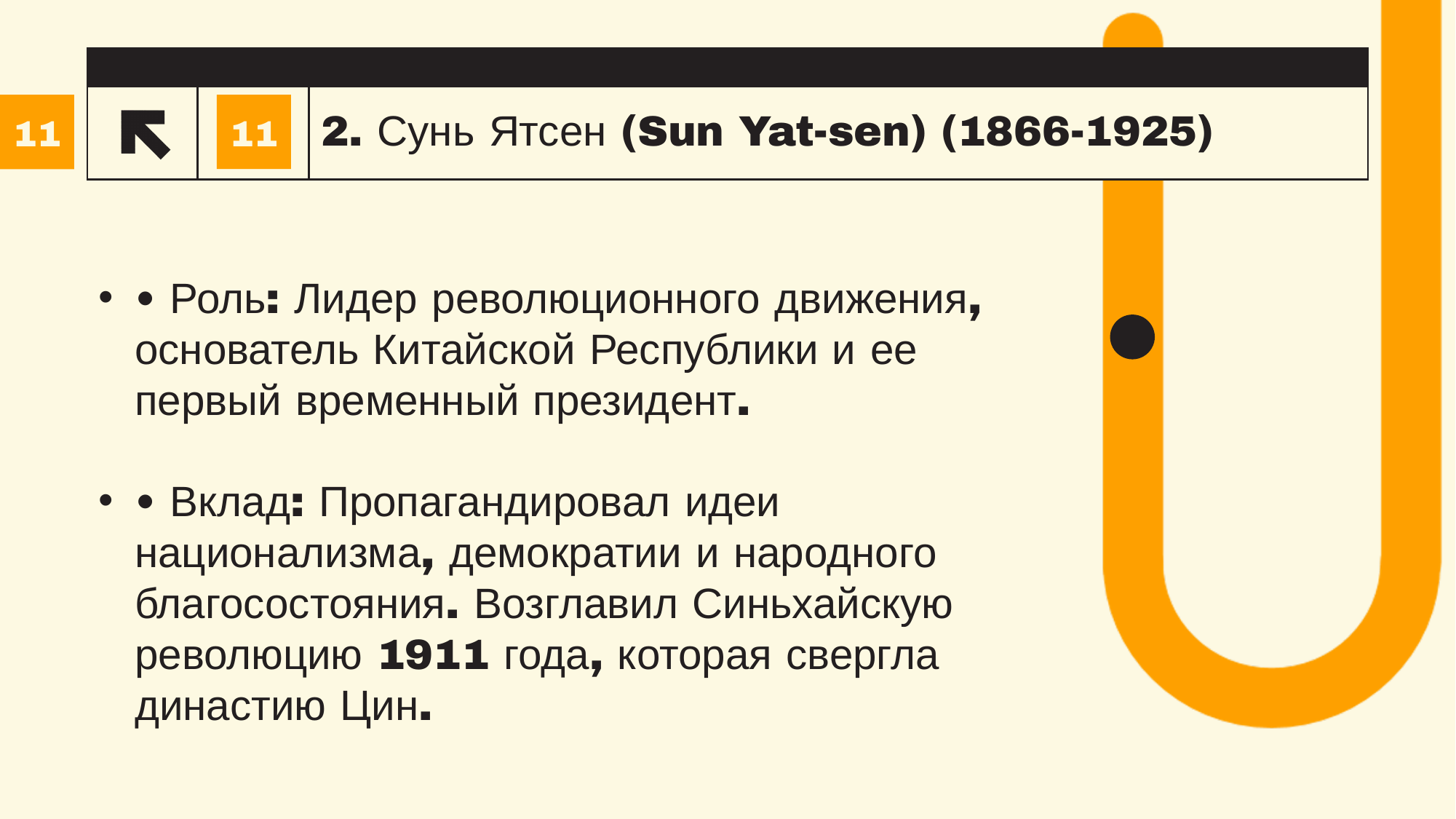

# 2. Сунь Ятсен (Sun Yat-sen) (1866-1925)
11
11
• Роль: Лидер революционного движения, основатель Китайской Республики и ее первый временный президент.

• Вклад: Пропагандировал идеи национализма, демократии и народного благосостояния. Возглавил Синьхайскую революцию 1911 года, которая свергла династию Цин.